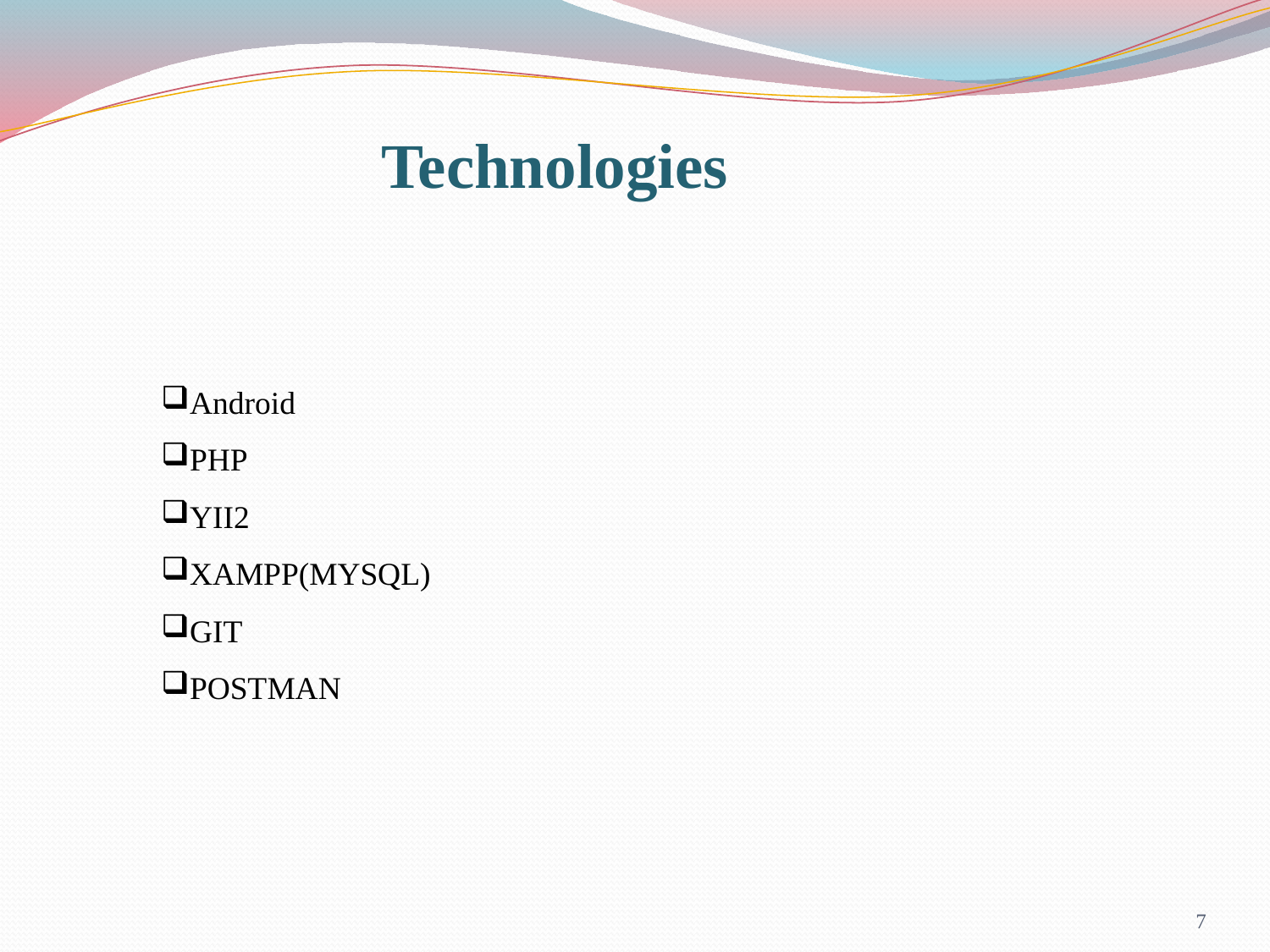

Technologies
Android
PHP
YII2
XAMPP(MYSQL)
GIT
POSTMAN

7